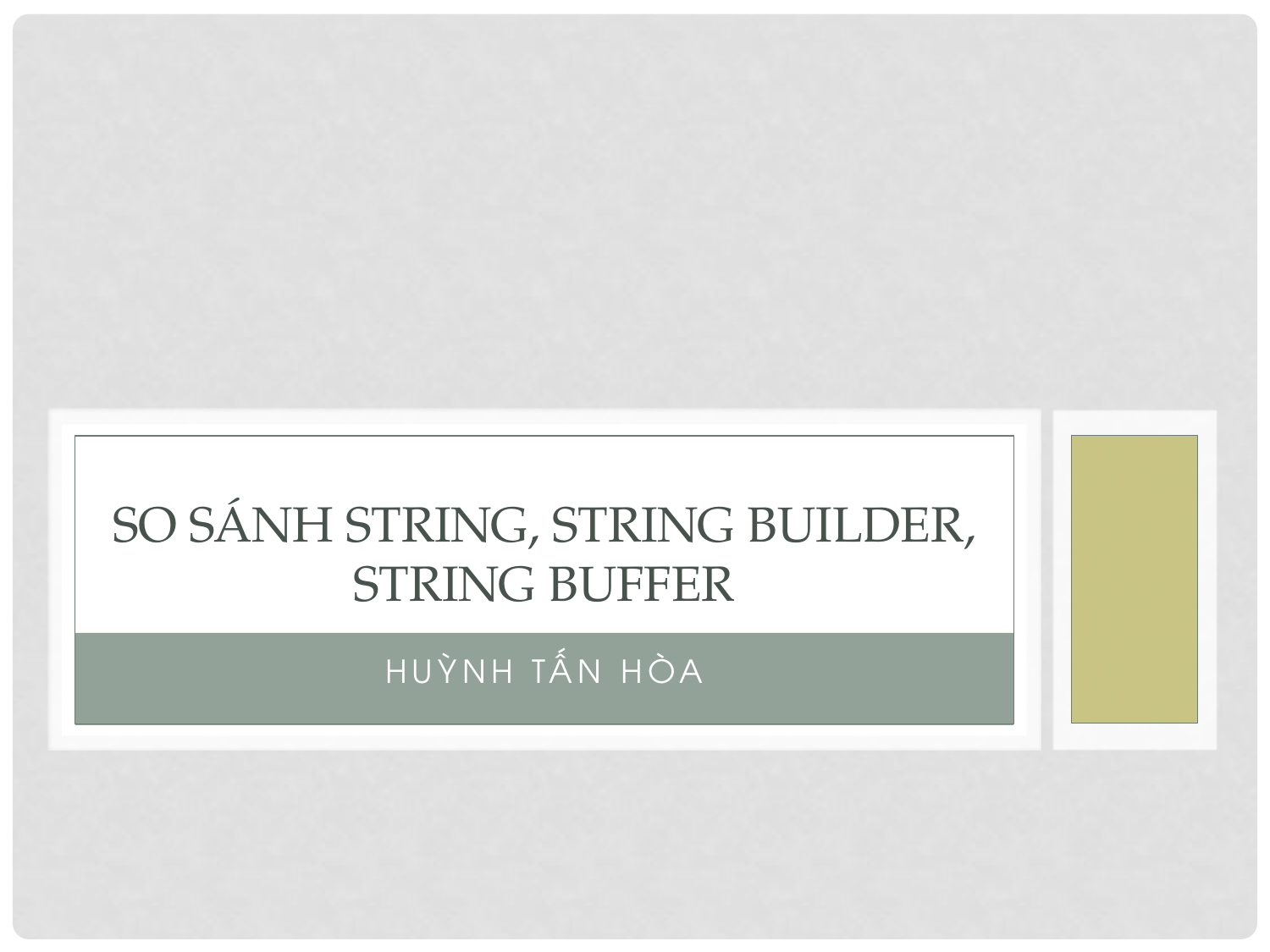

# So sánh string, String builder, string buffer
Huỳnh tấn hòa